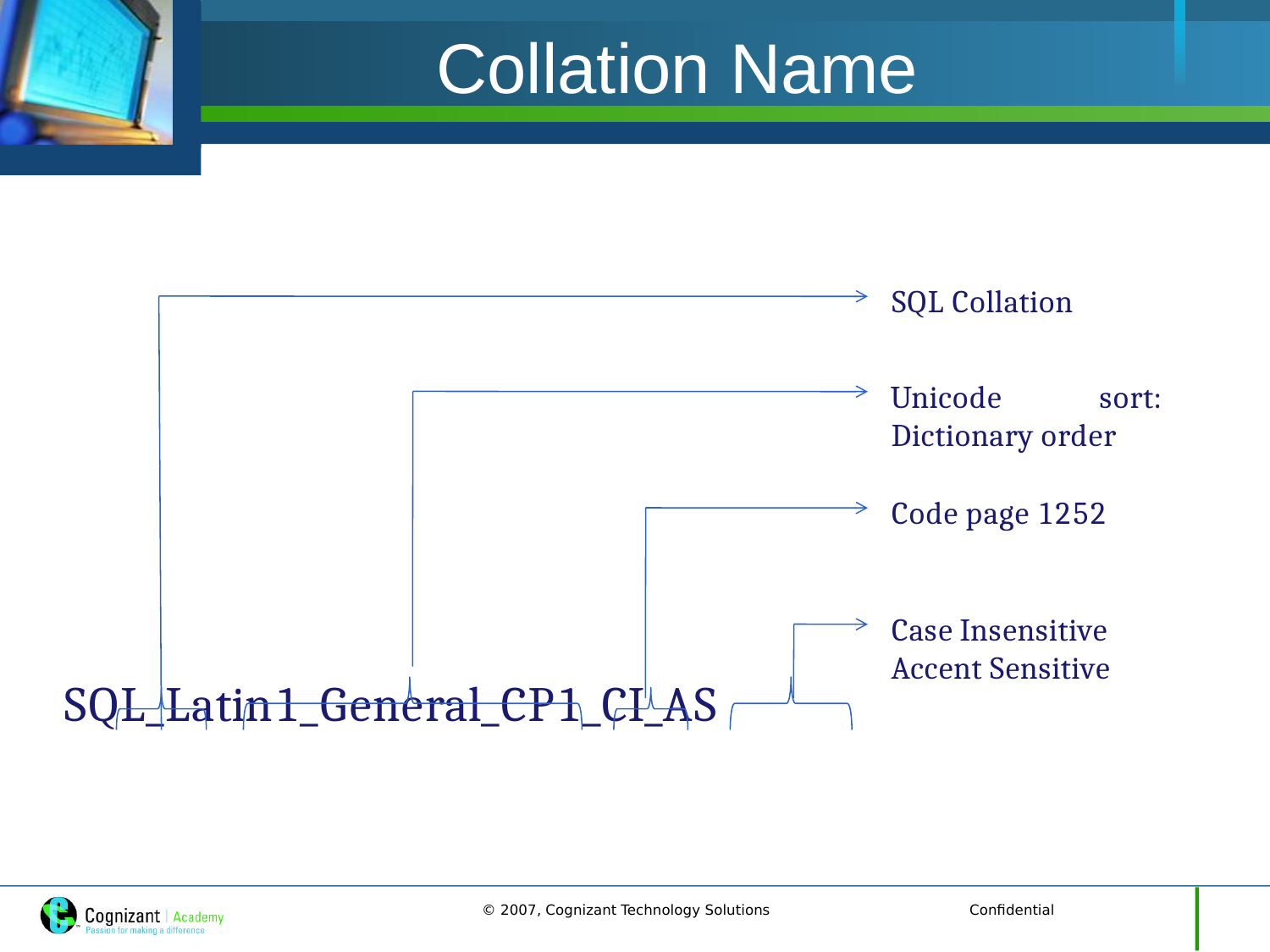

# Collation Name

  SQL_Latin1_General_CP1_CI_AS

SQL Collation
Unicode sort: Dictionary order
Code page 1252

Case Insensitive
Accent Sensitive